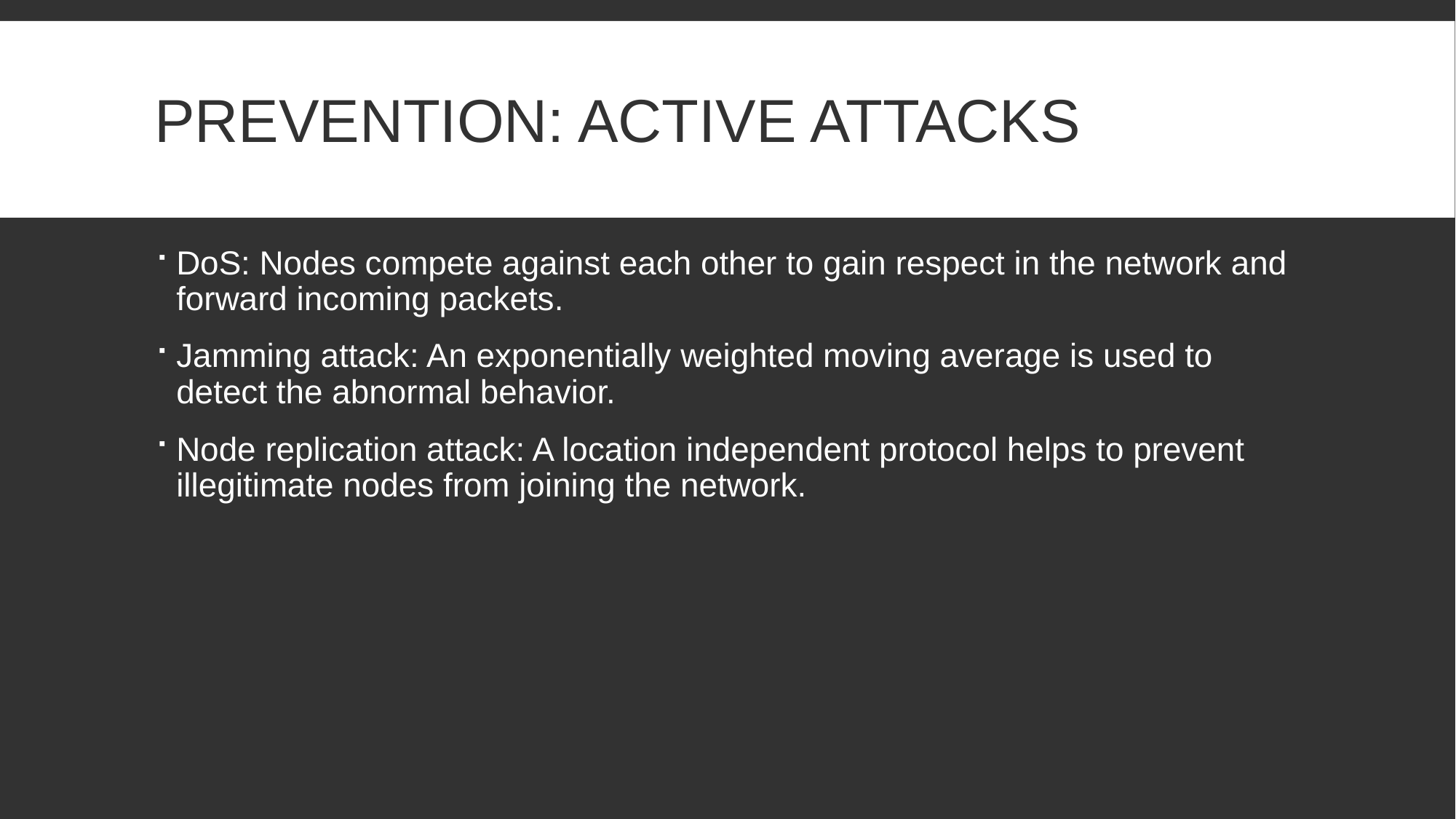

# Prevention: Active Attacks
DoS: Nodes compete against each other to gain respect in the network and forward incoming packets.
Jamming attack: An exponentially weighted moving average is used to detect the abnormal behavior.
Node replication attack: A location independent protocol helps to prevent illegitimate nodes from joining the network.